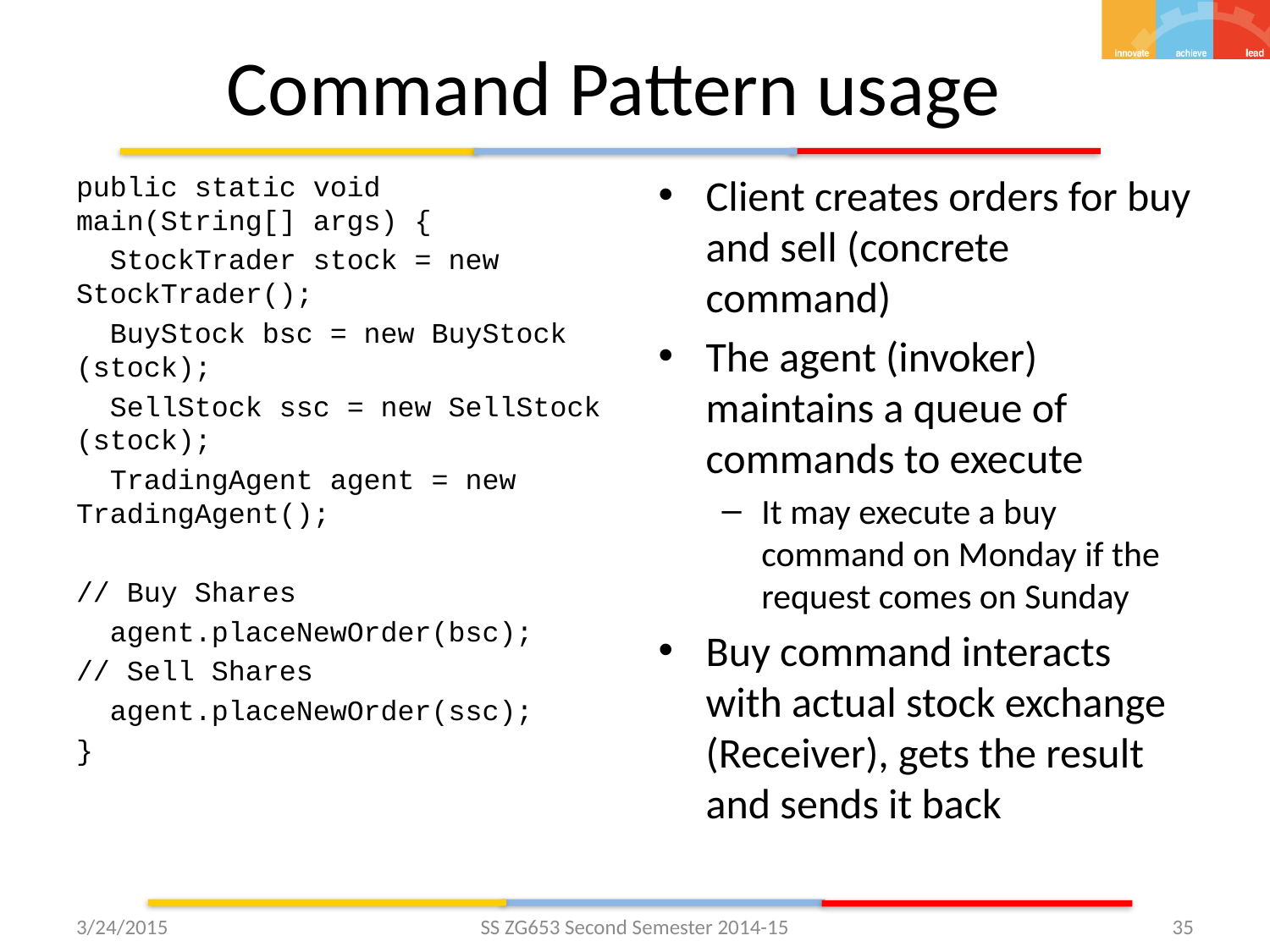

# Command Pattern usage
public static void main(String[] args) {
  StockTrader stock = new StockTrader();
  BuyStock bsc = new BuyStock (stock);
  SellStock ssc = new SellStock (stock);
  TradingAgent agent = new TradingAgent();

// Buy Shares
  agent.placeNewOrder(bsc);
// Sell Shares
  agent.placeNewOrder(ssc);
}
Client creates orders for buy and sell (concrete command)
The agent (invoker) maintains a queue of commands to execute
It may execute a buy command on Monday if the request comes on Sunday
Buy command interacts with actual stock exchange (Receiver), gets the result and sends it back
3/24/2015
SS ZG653 Second Semester 2014-15
35